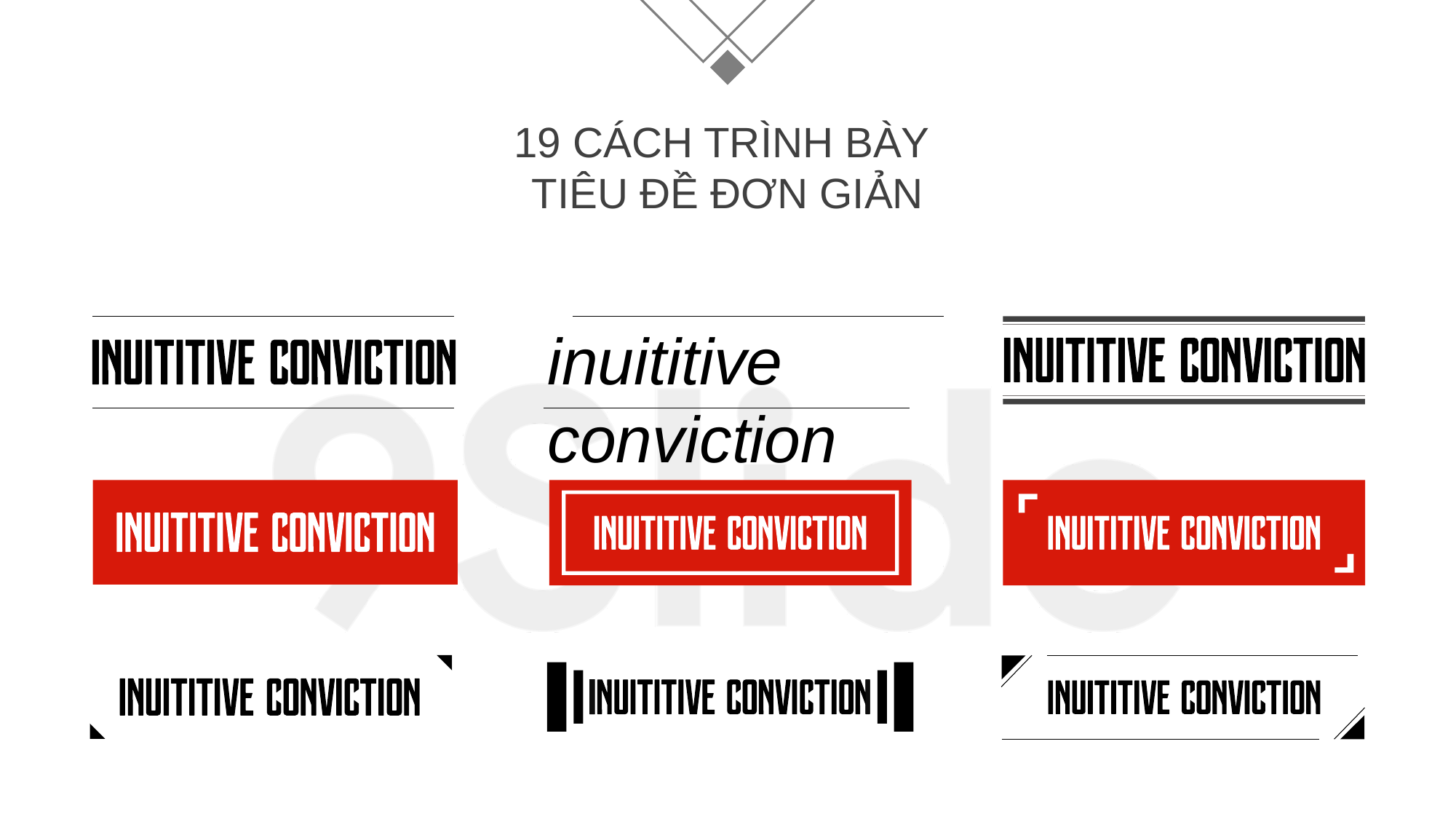

19 CÁCH TRÌNH BÀY
TIÊU ĐỀ ĐƠN GIẢN

inuititive conviction